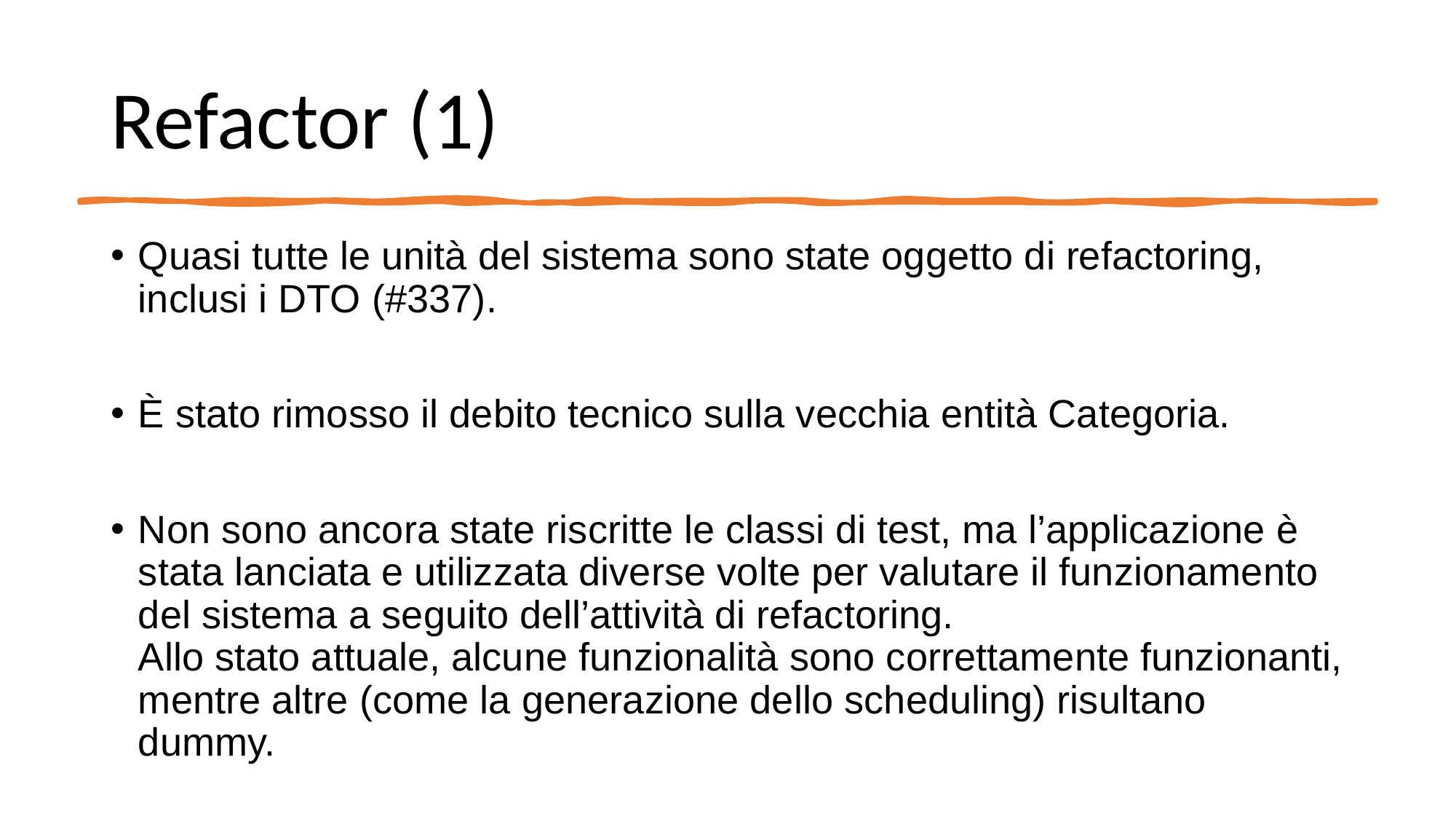

# Refactor (1)

Quasi tutte le unità del sistema sono state oggetto di refactoring, inclusi i DTO (#337).

È stato rimosso il debito tecnico sulla vecchia entità Categoria.

Non sono ancora state riscritte le classi di test, ma l’applicazione è stata lanciata e utilizzata diverse volte per valutare il funzionamento del sistema a seguito dell’attività di refactoring.
Allo stato attuale, alcune funzionalità sono correttamente funzionanti, mentre altre (come la generazione dello scheduling) risultano dummy.